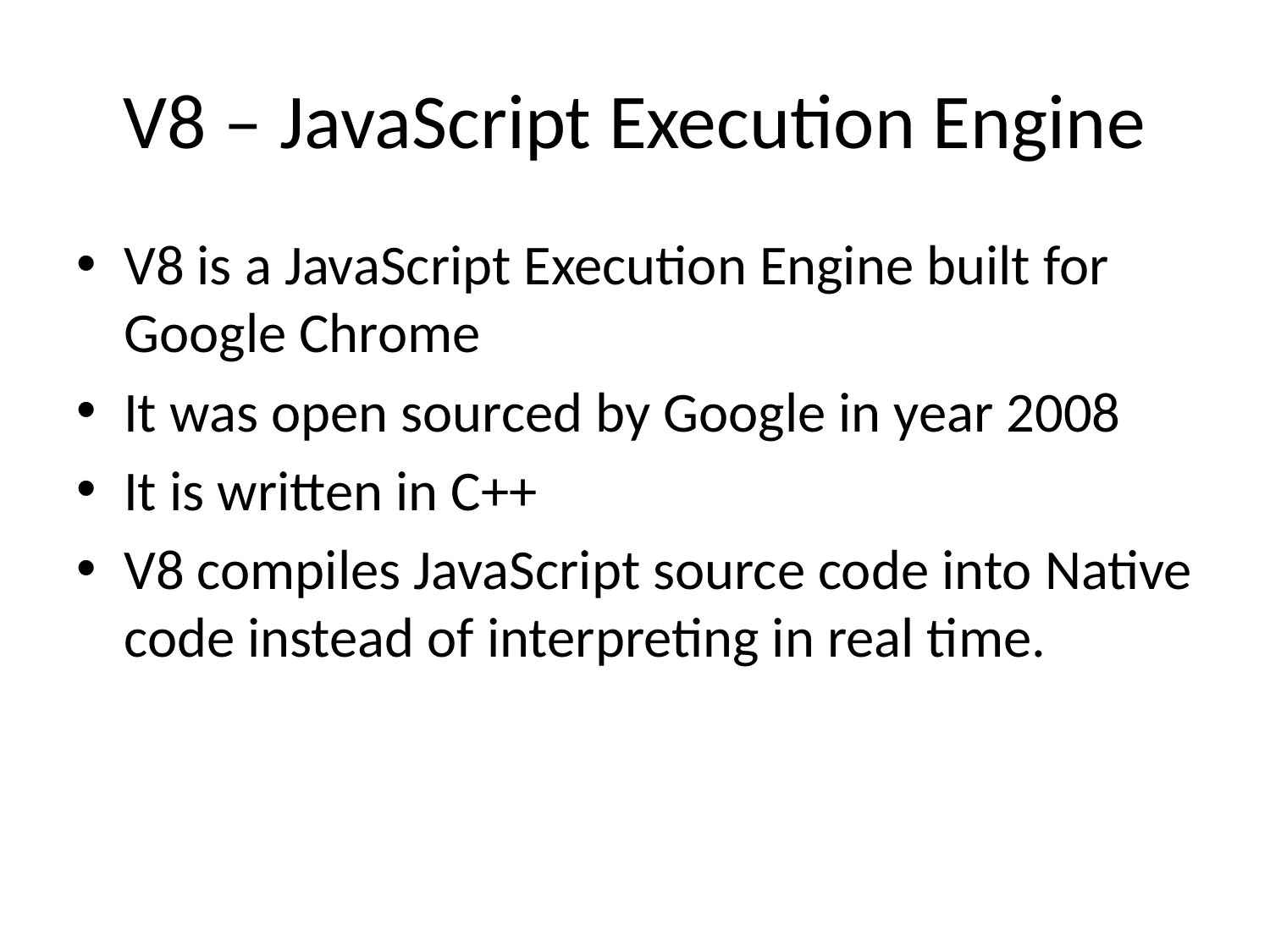

# V8 – JavaScript Execution Engine
V8 is a JavaScript Execution Engine built for Google Chrome
It was open sourced by Google in year 2008
It is written in C++
V8 compiles JavaScript source code into Native code instead of interpreting in real time.